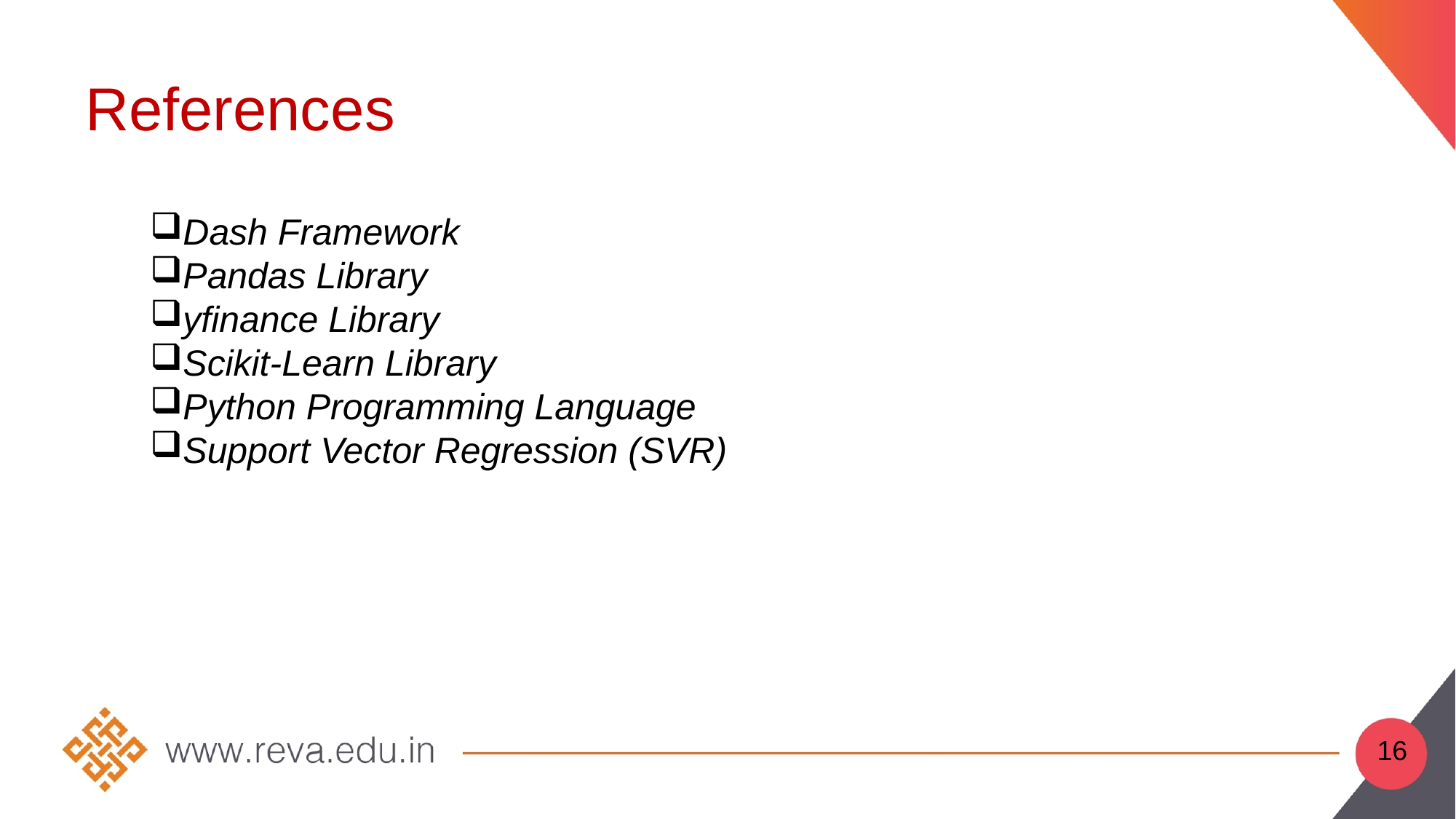

References
Dash Framework
Pandas Library
yfinance Library
Scikit-Learn Library
Python Programming Language
Support Vector Regression (SVR)
16